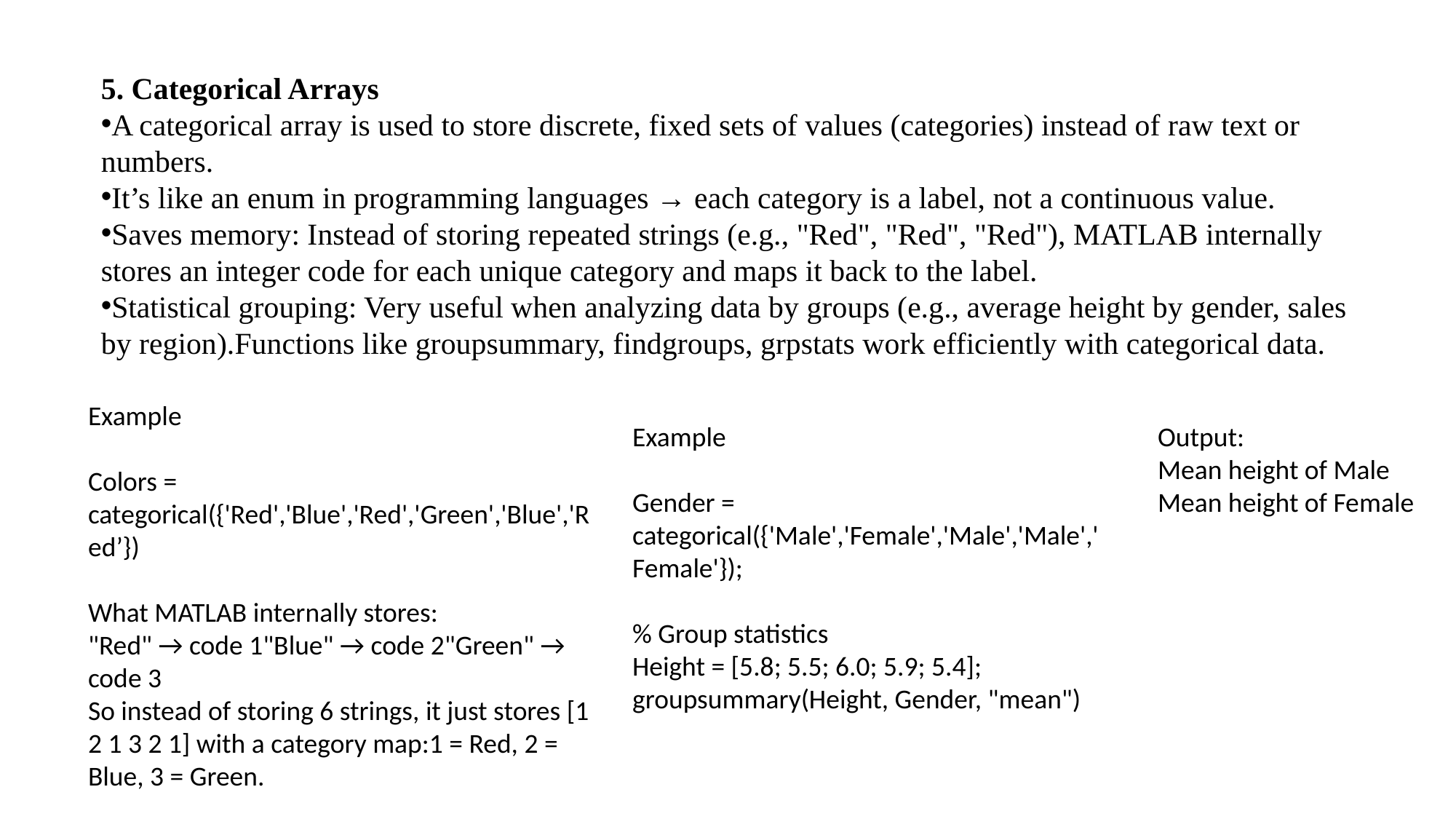

5. Categorical Arrays
A categorical array is used to store discrete, fixed sets of values (categories) instead of raw text or numbers.
It’s like an enum in programming languages → each category is a label, not a continuous value.
Saves memory: Instead of storing repeated strings (e.g., "Red", "Red", "Red"), MATLAB internally stores an integer code for each unique category and maps it back to the label.
Statistical grouping: Very useful when analyzing data by groups (e.g., average height by gender, sales by region).Functions like groupsummary, findgroups, grpstats work efficiently with categorical data.
Example

Colors = categorical({'Red','Blue','Red','Green','Blue','Red’})

What MATLAB internally stores:
"Red" → code 1"Blue" → code 2"Green" → code 3
So instead of storing 6 strings, it just stores [1 2 1 3 2 1] with a category map:1 = Red, 2 = Blue, 3 = Green.
Example

Gender = categorical({'Male','Female','Male','Male','Female'});

% Group statistics
Height = [5.8; 5.5; 6.0; 5.9; 5.4];
groupsummary(Height, Gender, "mean")
Output:
Mean height of Male
Mean height of Female